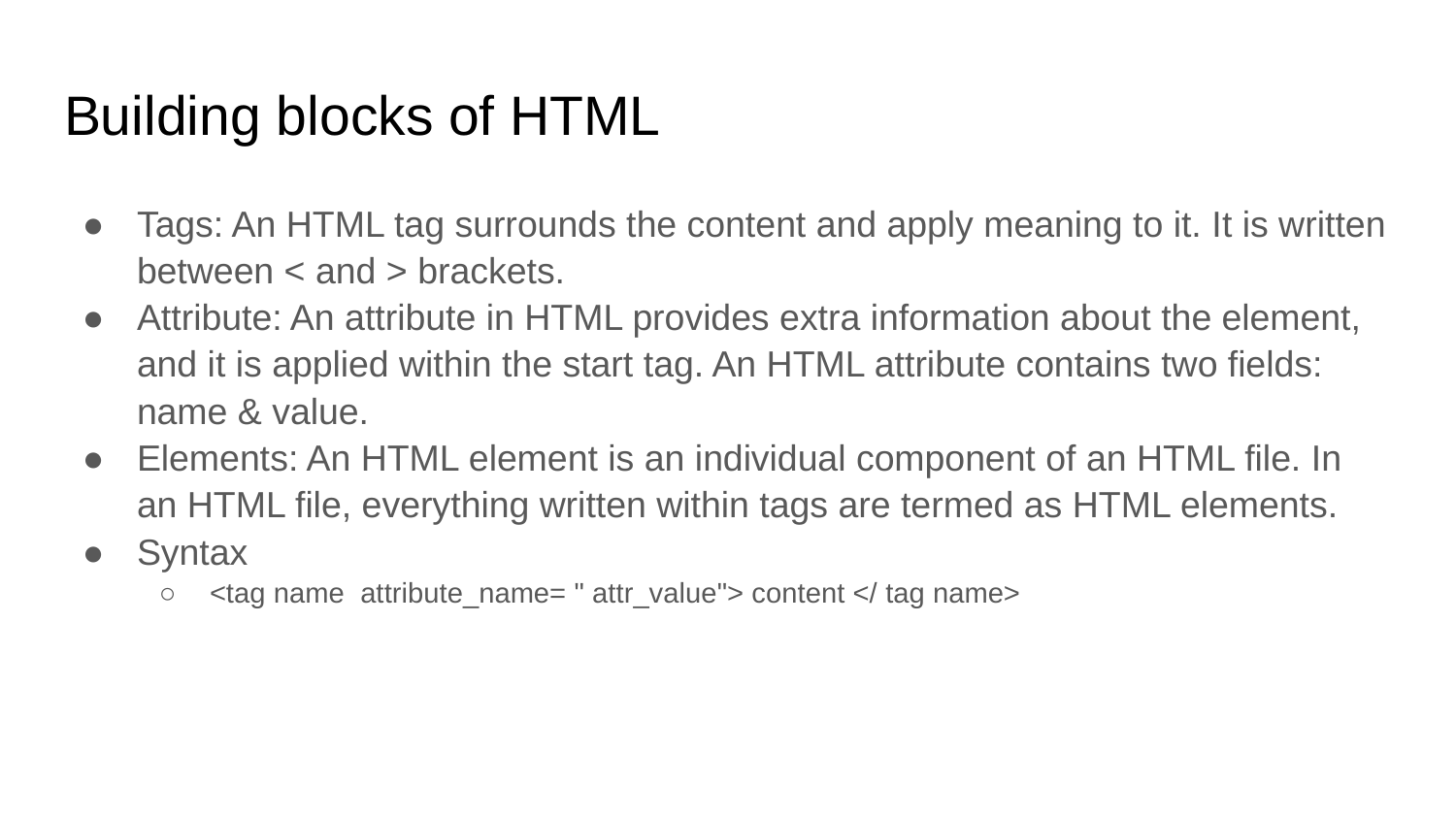

# Building blocks of HTML
Tags: An HTML tag surrounds the content and apply meaning to it. It is written between < and > brackets.
Attribute: An attribute in HTML provides extra information about the element, and it is applied within the start tag. An HTML attribute contains two fields: name & value.
Elements: An HTML element is an individual component of an HTML file. In an HTML file, everything written within tags are termed as HTML elements.
Syntax
<tag name  attribute_name= " attr_value"> content </ tag name>